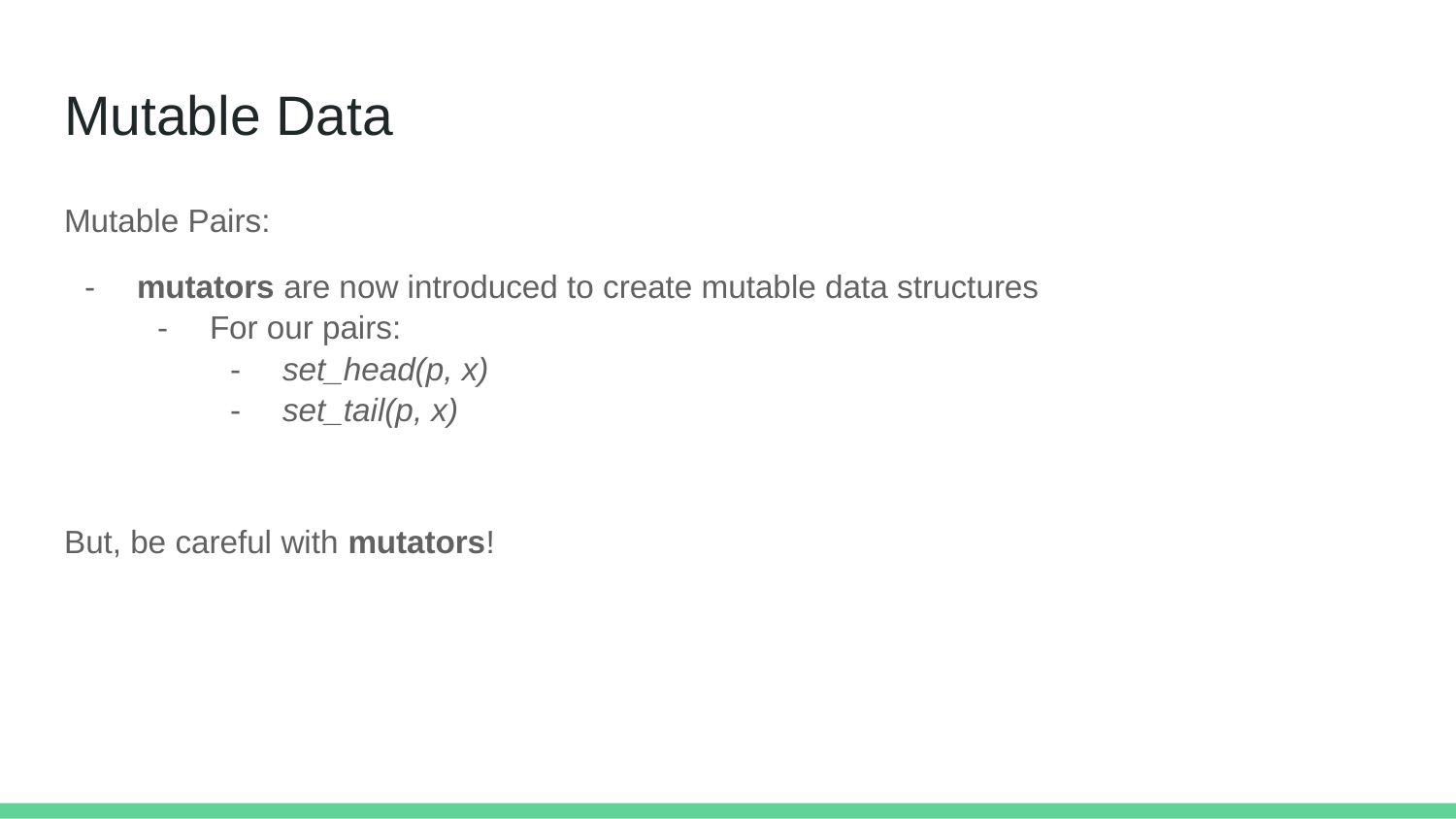

# Mutable Data
Mutable Pairs:
mutators are now introduced to create mutable data structures
For our pairs:
set_head(p, x)
set_tail(p, x)

But, be careful with mutators!